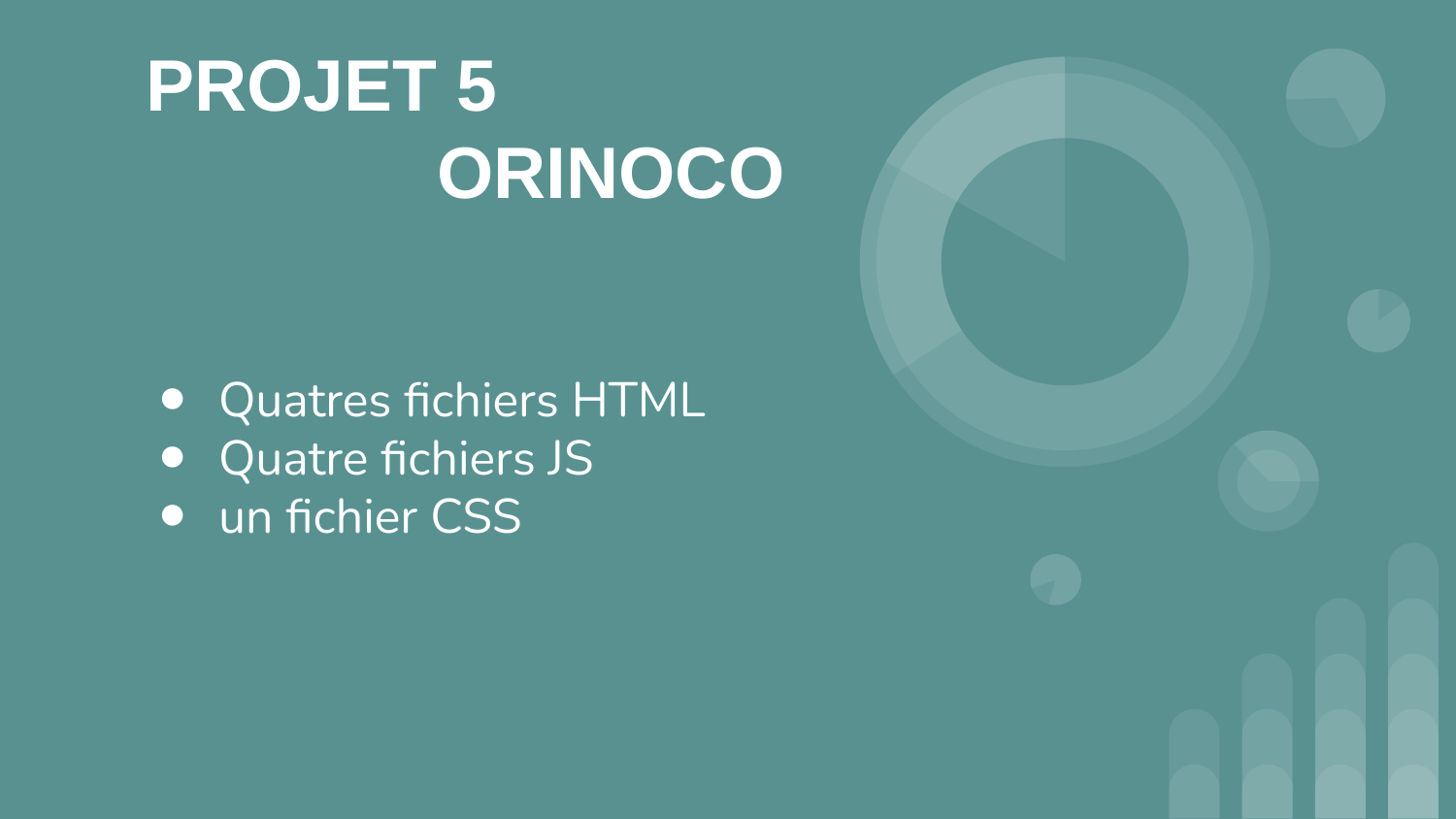

# PROJET 5							ORINOCO

Quatres fichiers HTML
Quatre fichiers JS
un fichier CSS